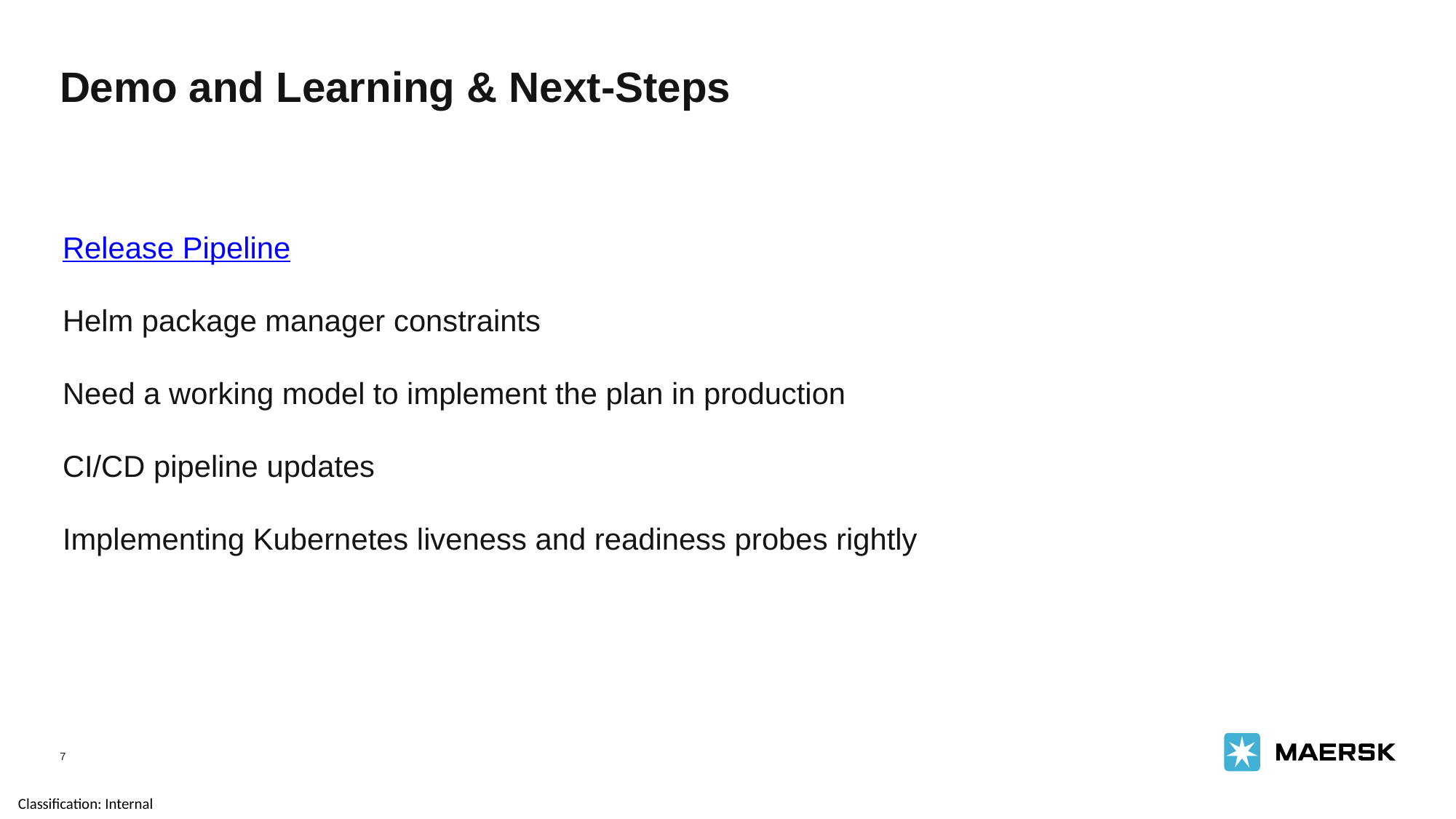

# Demo and Learning & Next-Steps
Release Pipeline

Helm package manager constraints

Need a working model to implement the plan in production

CI/CD pipeline updates

Implementing Kubernetes liveness and readiness probes rightly
7